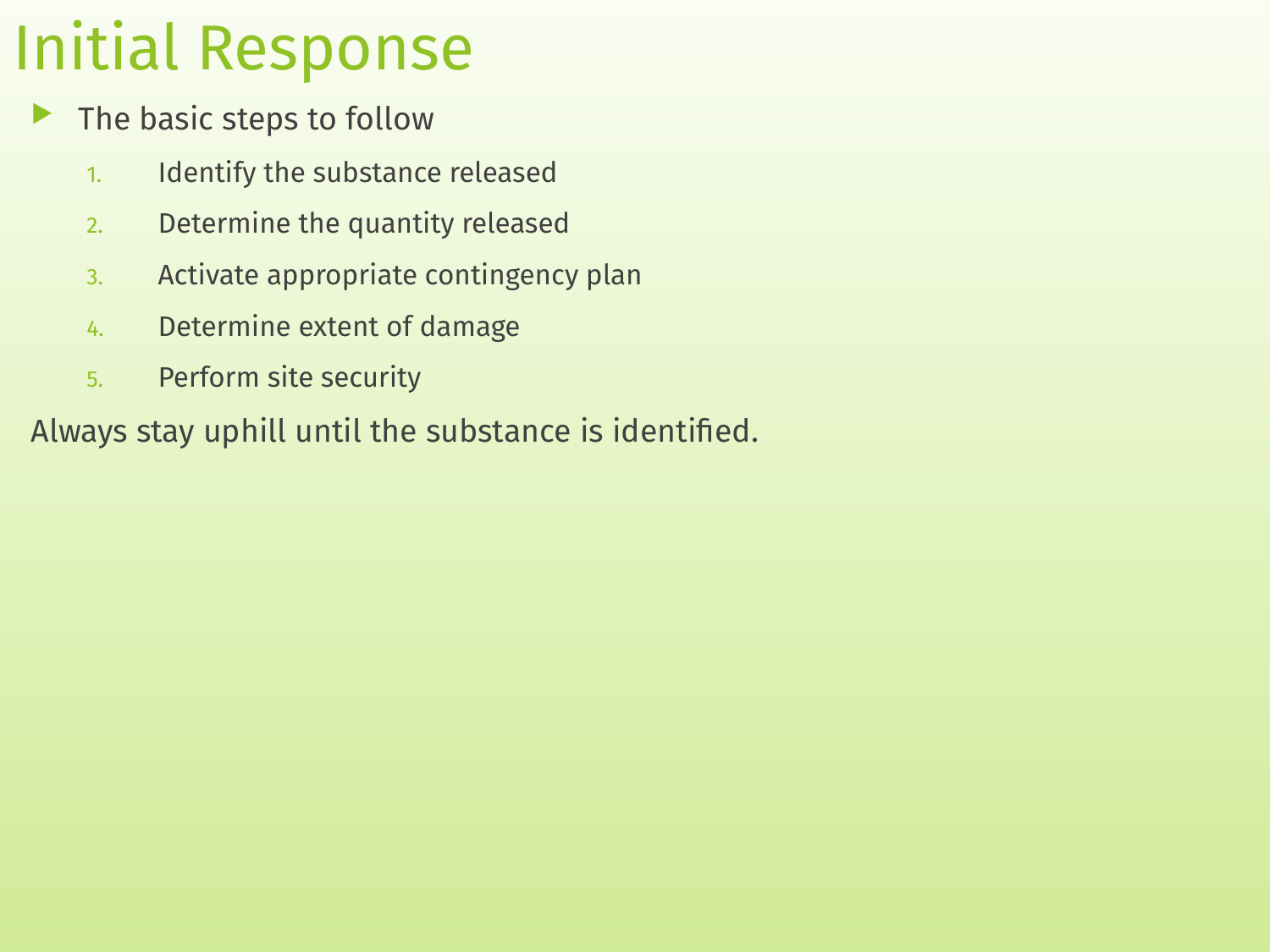

# Initial Response
The basic steps to follow
Identify the substance released
Determine the quantity released
Activate appropriate contingency plan
Determine extent of damage
Perform site security
Always stay uphill until the substance is identified.

10